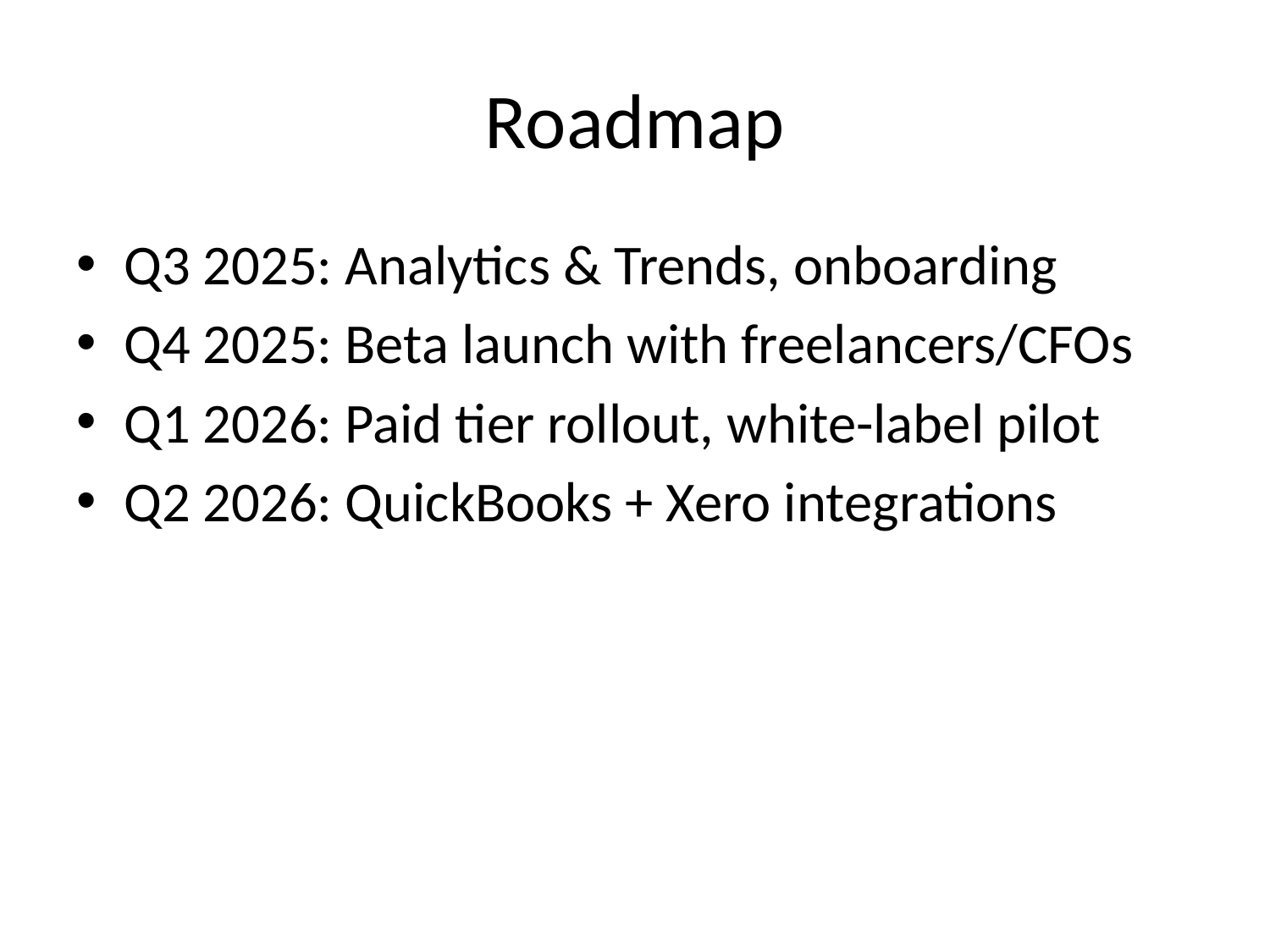

# Roadmap
Q3 2025: Analytics & Trends, onboarding
Q4 2025: Beta launch with freelancers/CFOs
Q1 2026: Paid tier rollout, white-label pilot
Q2 2026: QuickBooks + Xero integrations